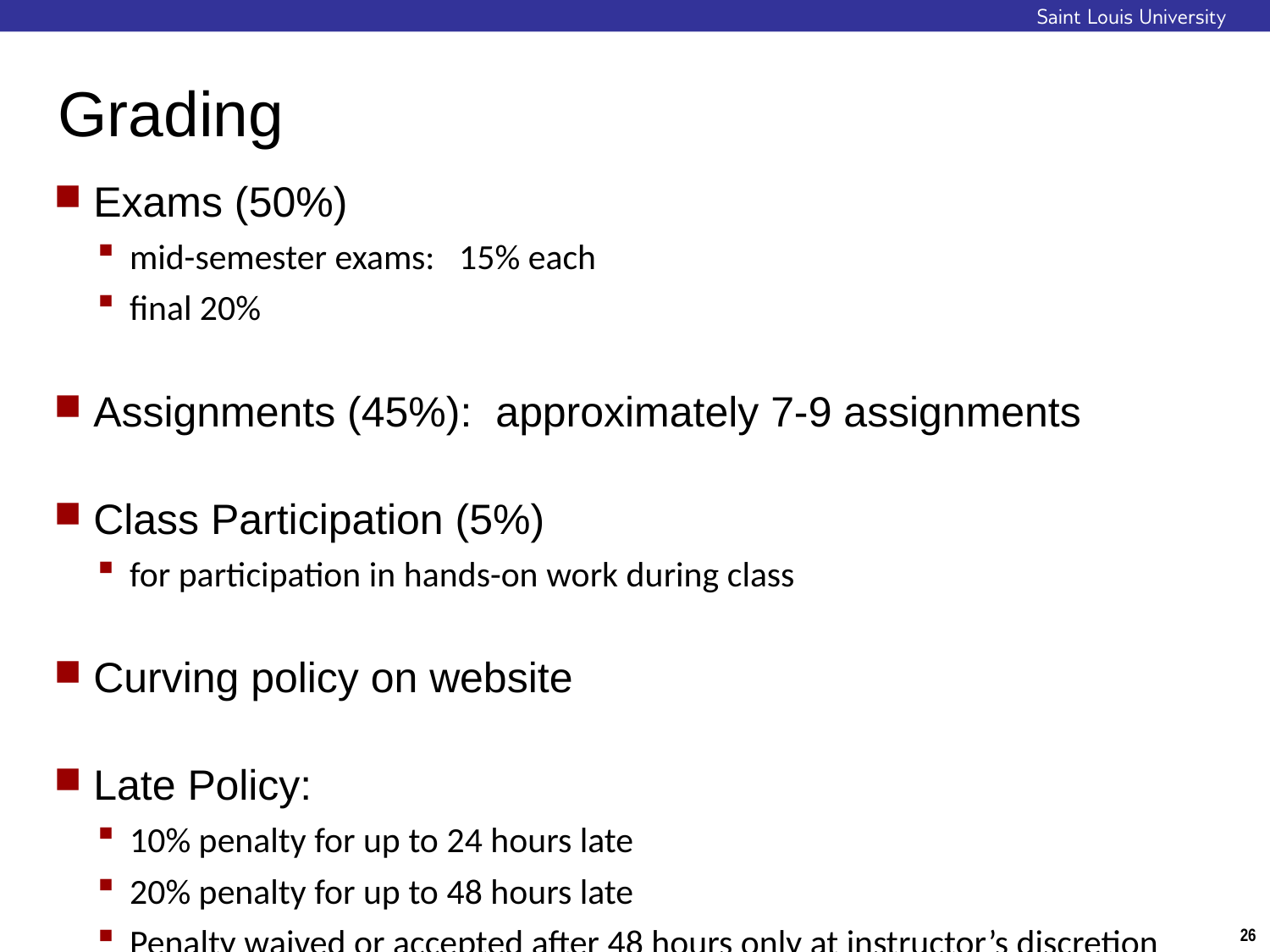

Saint Louis University
# Grading
Exams (50%)
mid-semester exams:   15% each
final 20%

Assignments (45%):  approximately 7-9 assignments

Class Participation (5%)
for participation in hands-on work during class

Curving policy on website

Late Policy:
10% penalty for up to 24 hours late
20% penalty for up to 48 hours late
Penalty waived or accepted after 48 hours only at instructor’s discretion